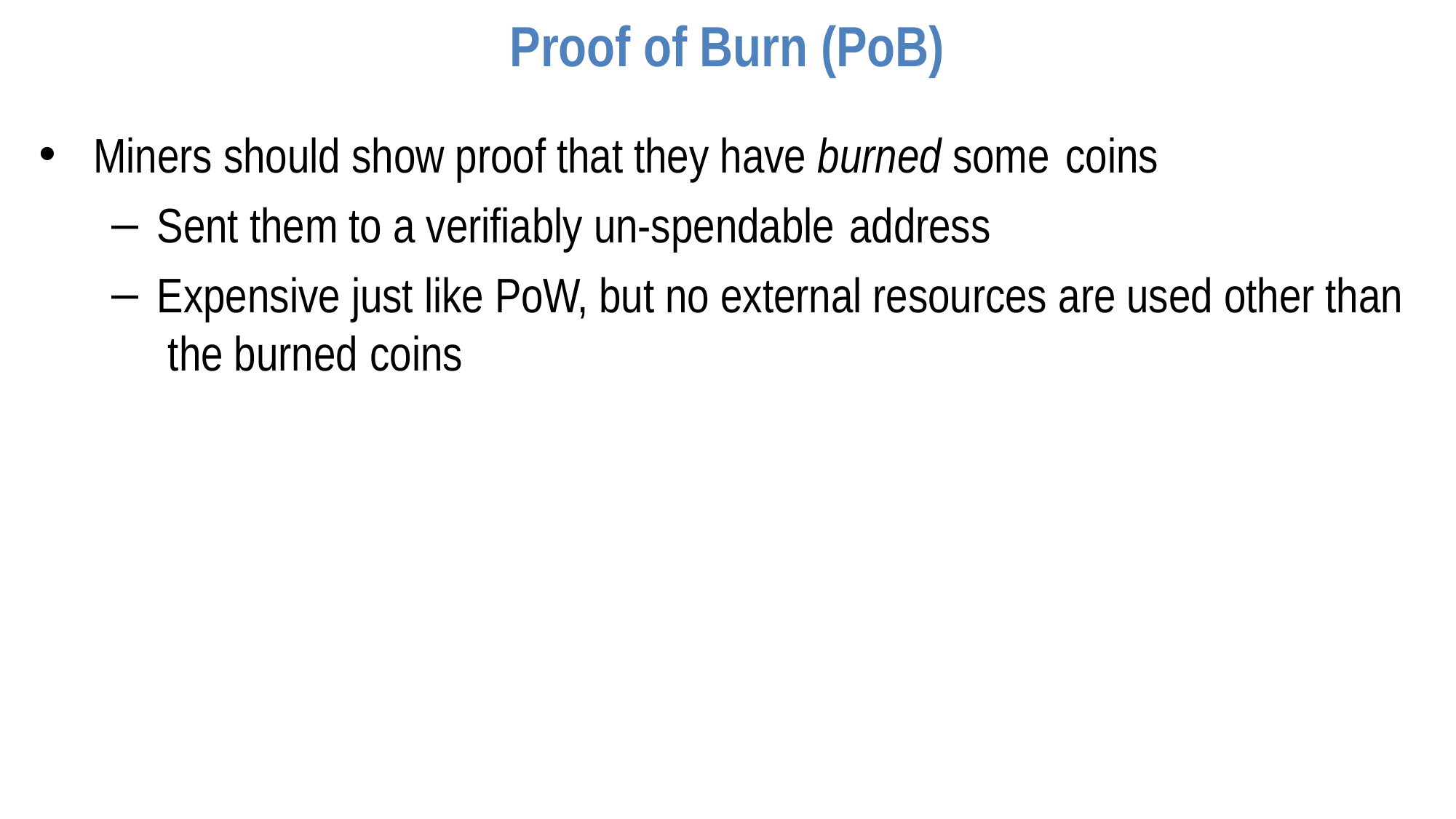

# Proof of Burn (PoB)
Miners should show proof that they have burned some coins
Sent them to a verifiably un-spendable address
Expensive just like PoW, but no external resources are used other than  the burned coins